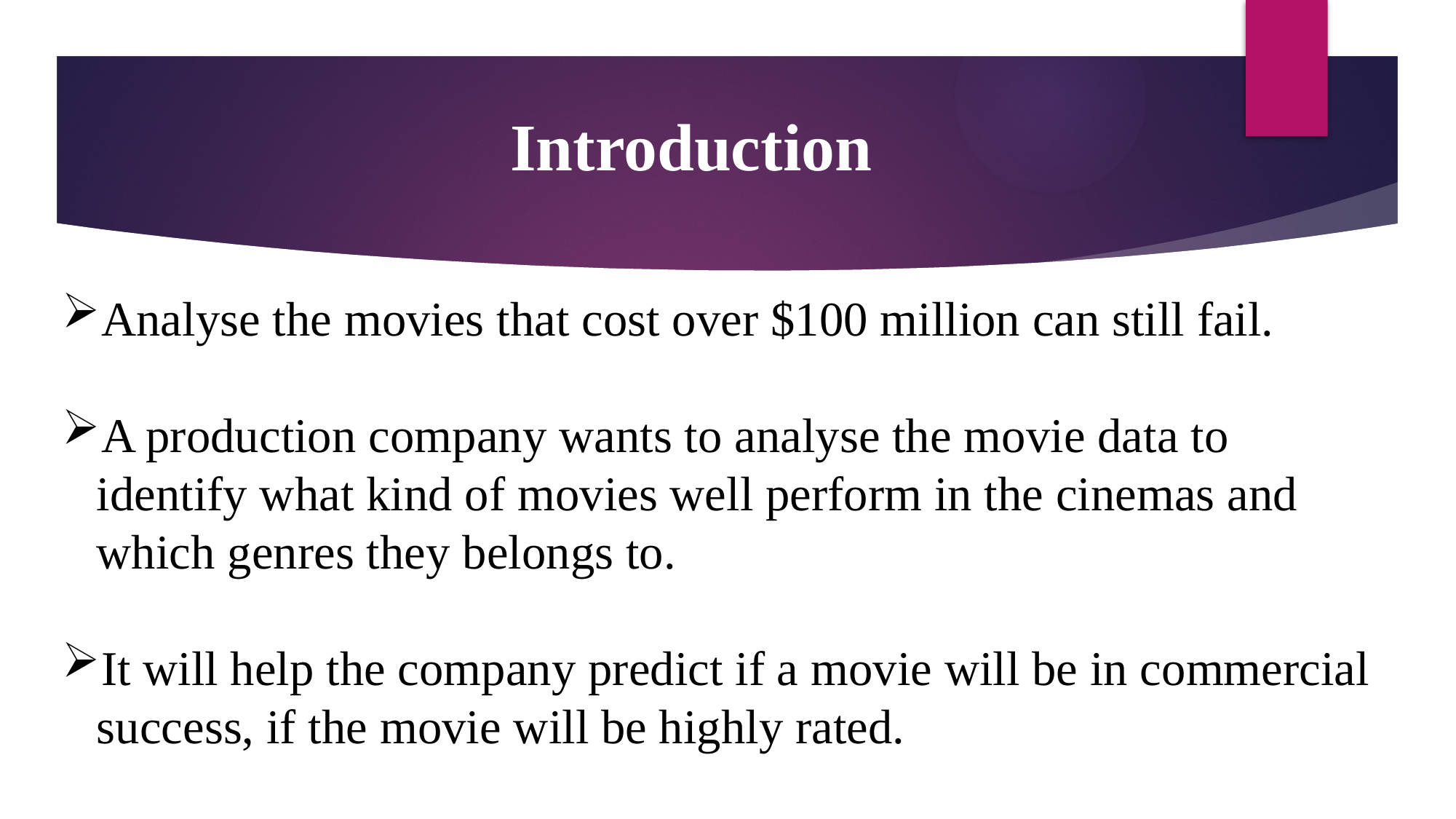

# Introduction
Analyse the movies that cost over $100 million can still fail.

A production company wants to analyse the movie data to identify what kind of movies well perform in the cinemas and which genres they belongs to.

It will help the company predict if a movie will be in commercial success, if the movie will be highly rated.